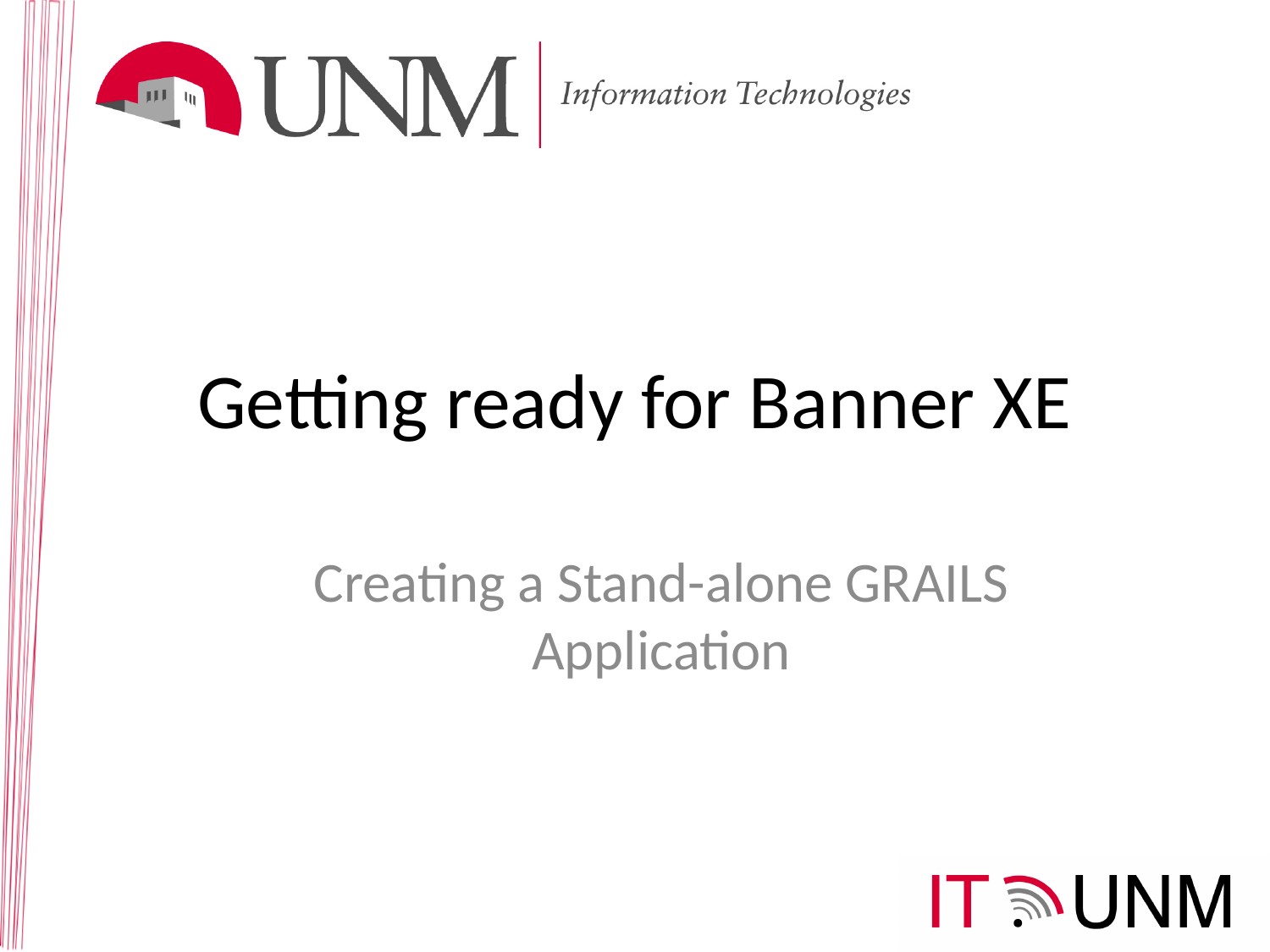

# Getting ready for Banner XE
Creating a Stand-alone GRAILS Application